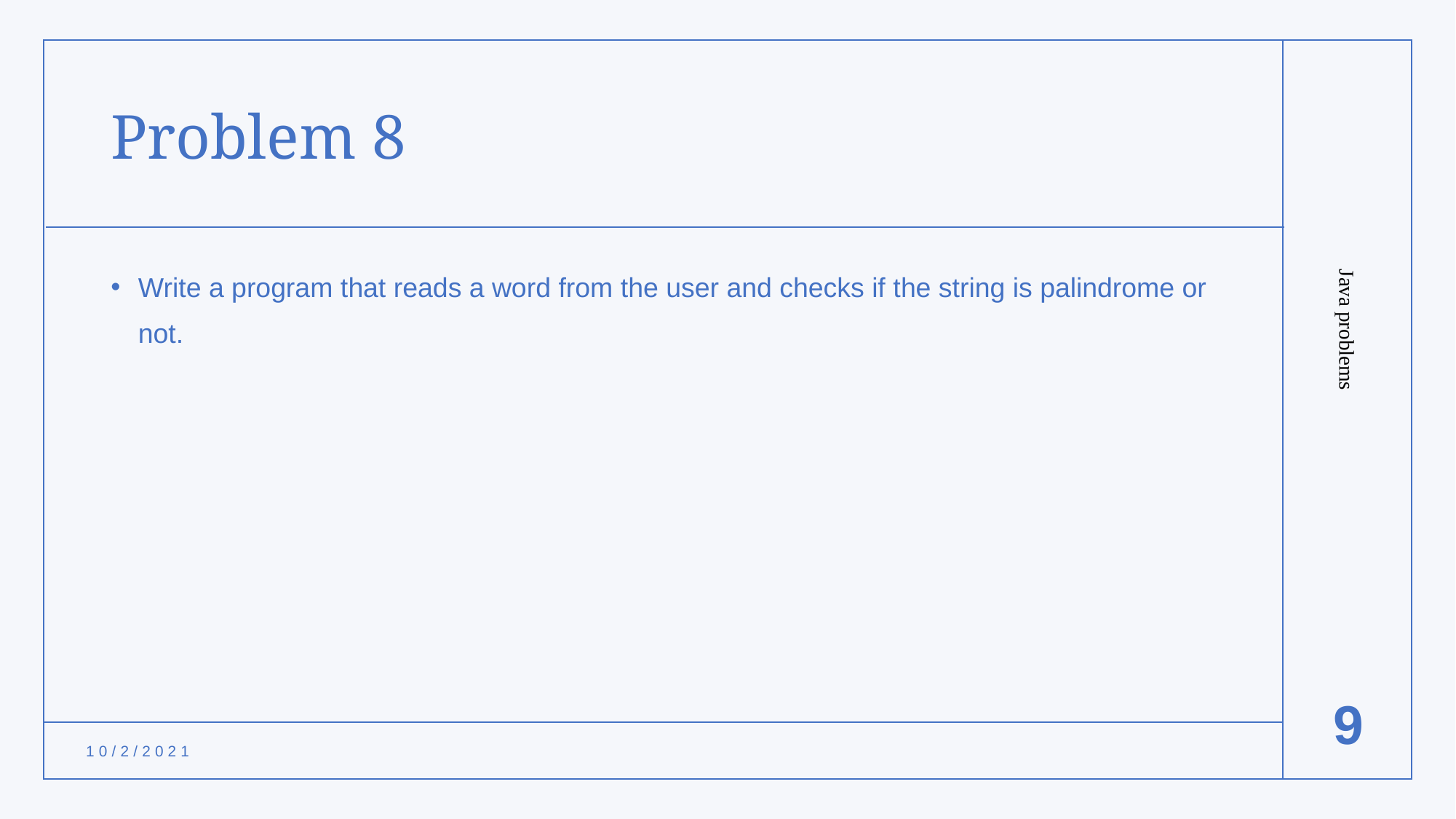

# Problem 8
Write a program that reads a word from the user and checks if the string is palindrome or not.
Java problems
9
10/2/2021